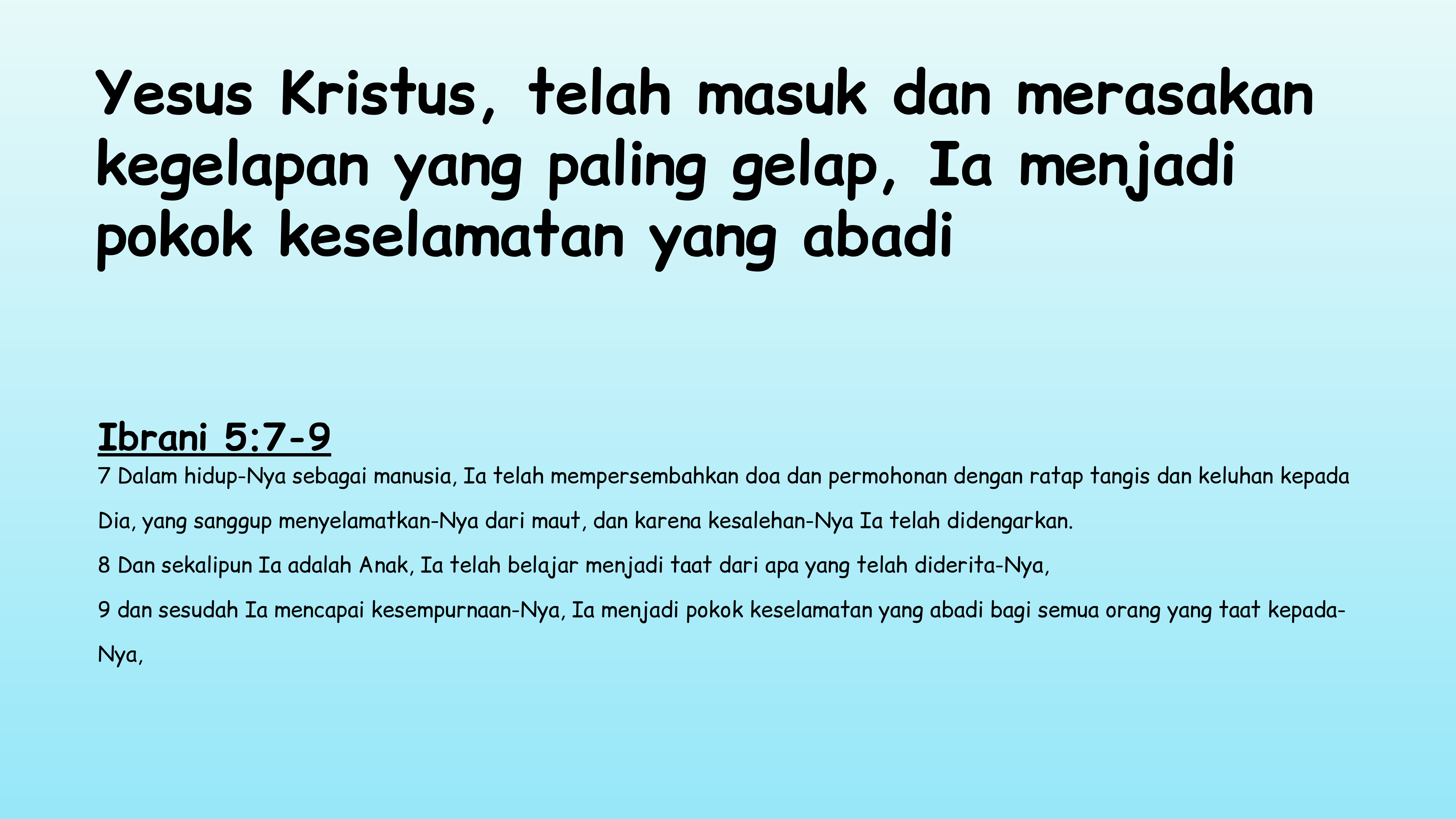

Yesus Kristus, telah masuk dan merasakan kegelapan yang paling gelap, Ia menjadi pokok keselamatan yang abadi
Ibrani 5:7-9
7 Dalam hidup-Nya sebagai manusia, Ia telah mempersembahkan doa dan permohonan dengan ratap tangis dan keluhan kepada Dia, yang sanggup menyelamatkan-Nya dari maut, dan karena kesalehan-Nya Ia telah didengarkan.
8 Dan sekalipun Ia adalah Anak, Ia telah belajar menjadi taat dari apa yang telah diderita-Nya,
9 dan sesudah Ia mencapai kesempurnaan-Nya, Ia menjadi pokok keselamatan yang abadi bagi semua orang yang taat kepada-Nya,